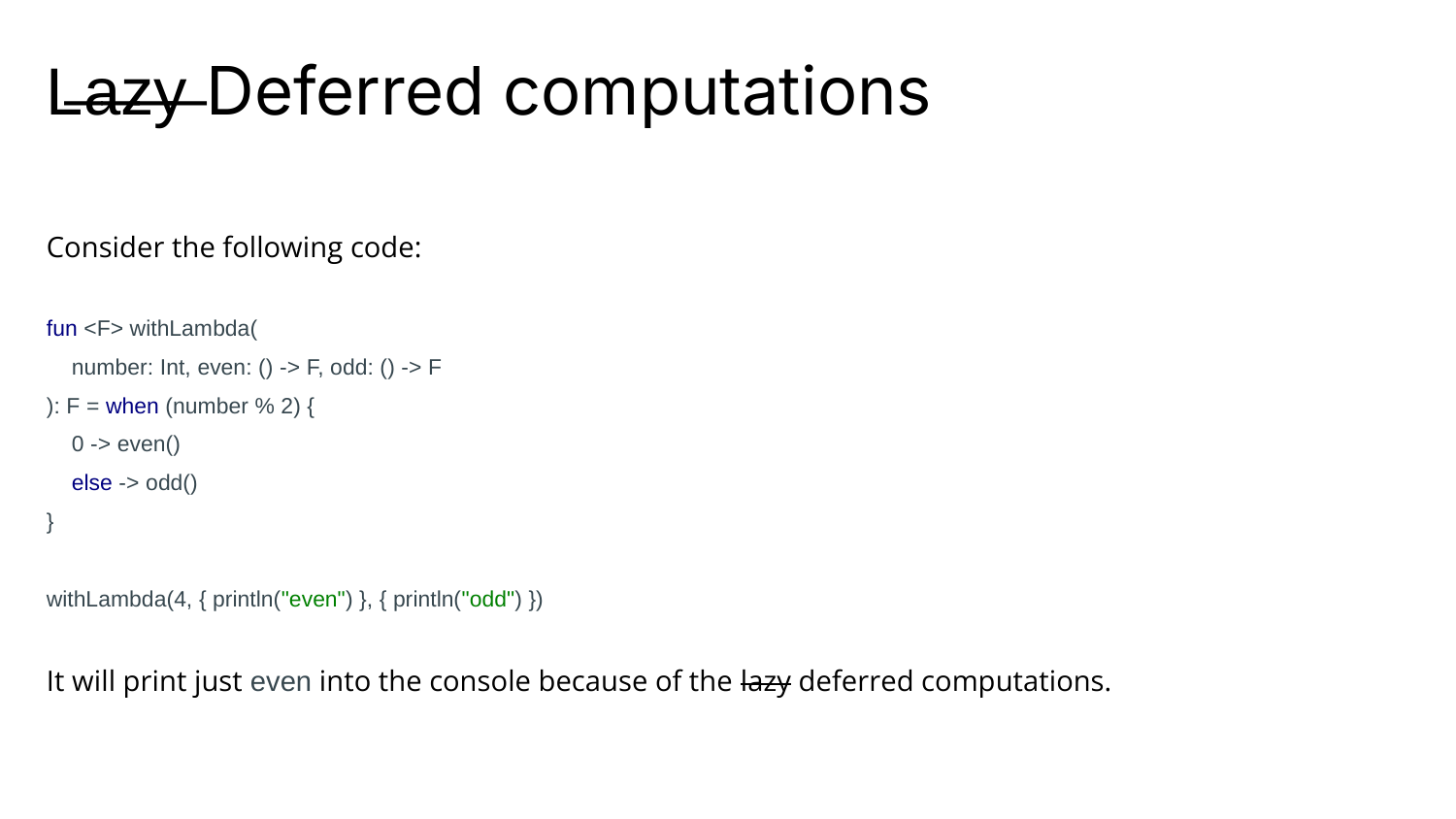

# L̶a̶z̶y̶ Deferred computations
Consider the following code:

fun <F> withLambda(
    number: Int, even: () -> F, odd: () -> F
): F = when (number % 2) {
    0 -> even()
    else -> odd()
}

withLambda(4, { println("even") }, { println("odd") })

It will print just even into the console because of the lazy deferred computations.